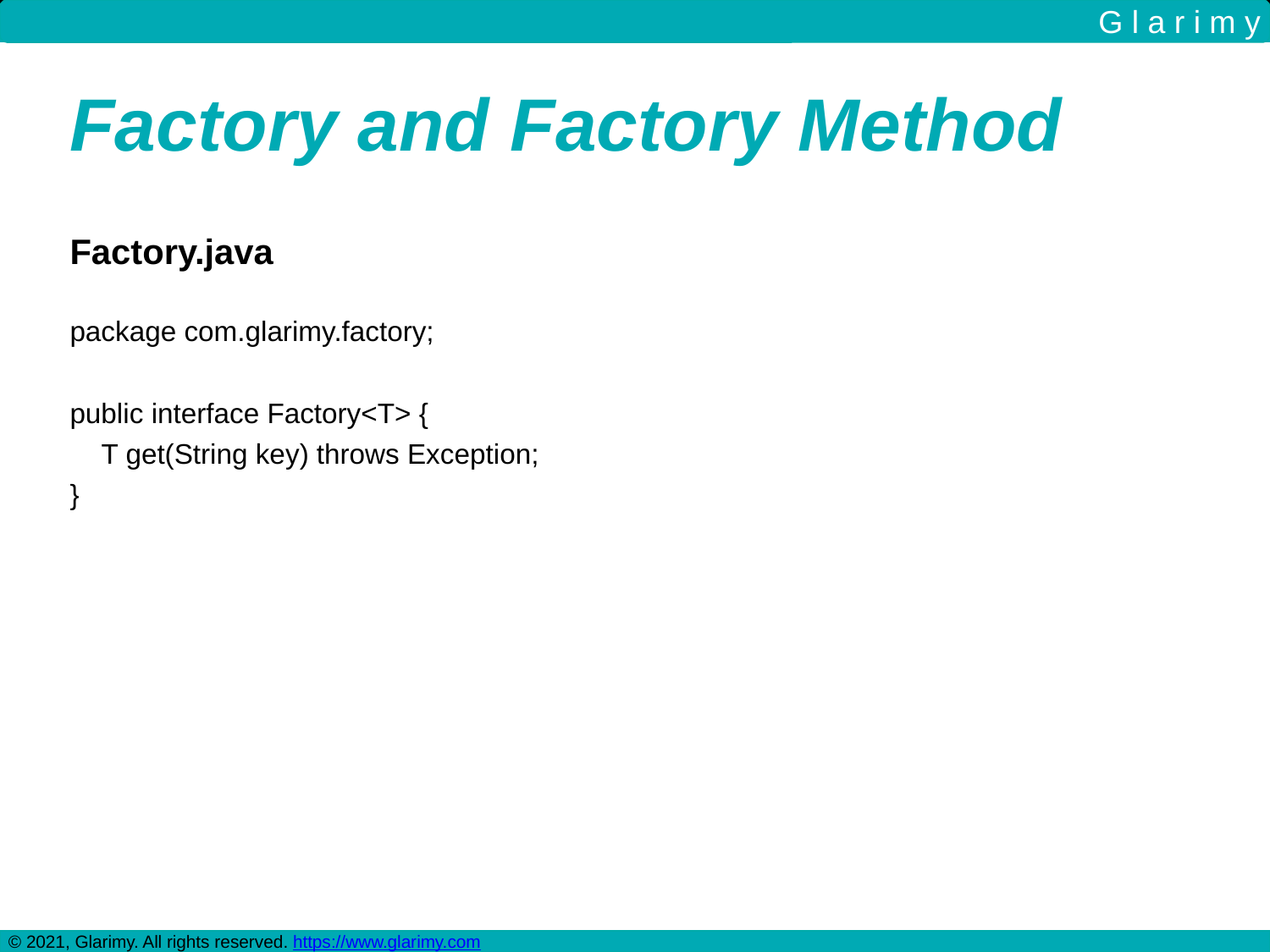

G l a r i m y

Factory and Factory Method
Factory.java
package com.glarimy.factory;

public interface Factory<T> {
    T get(String key) throws Exception;
}
© 2021, Glarimy. All rights reserved. https://www.glarimy.com